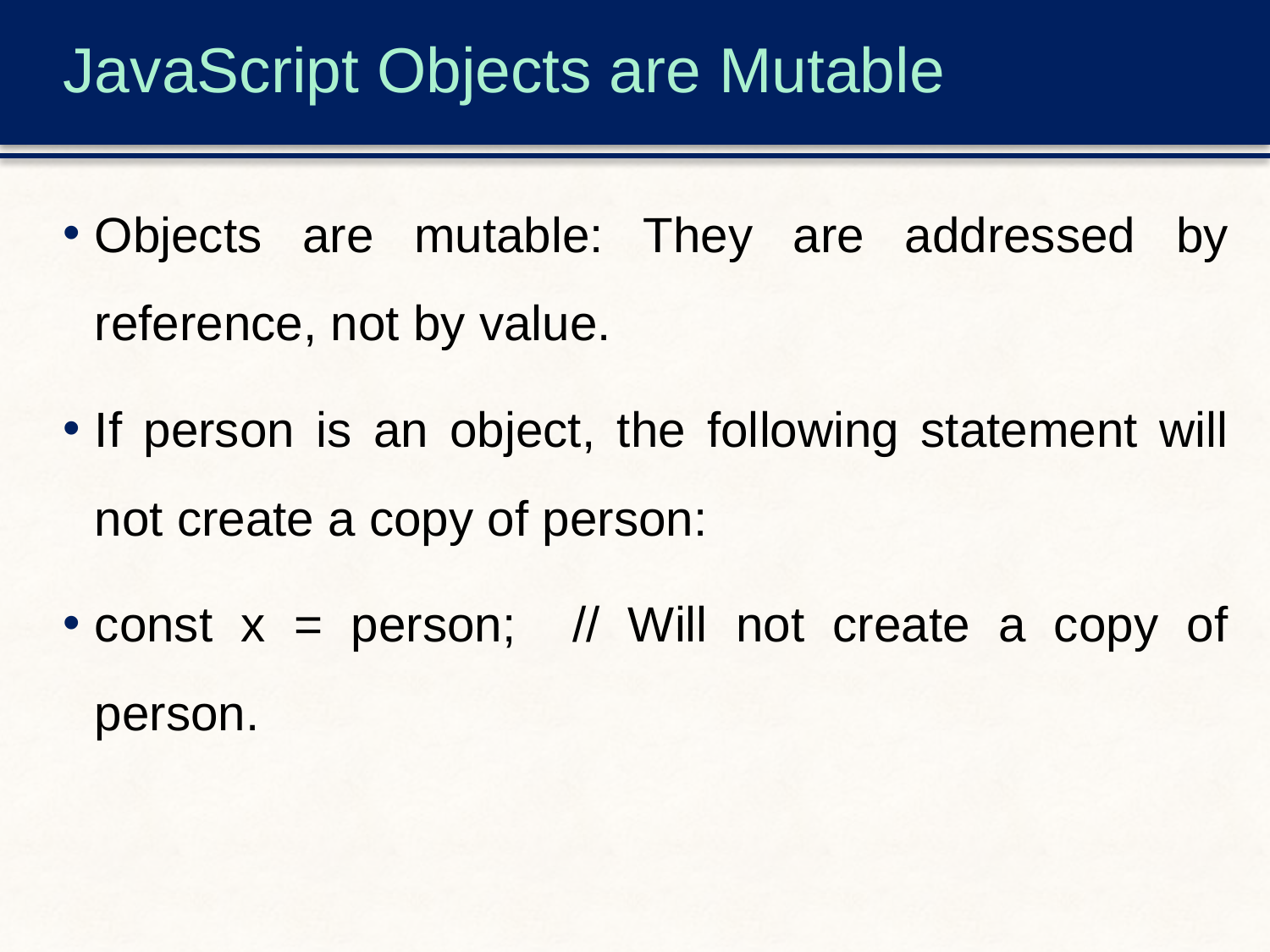

# JavaScript Objects are Mutable
Objects are mutable: They are addressed by reference, not by value.
If person is an object, the following statement will not create a copy of person:
const x = person;  // Will not create a copy of person.